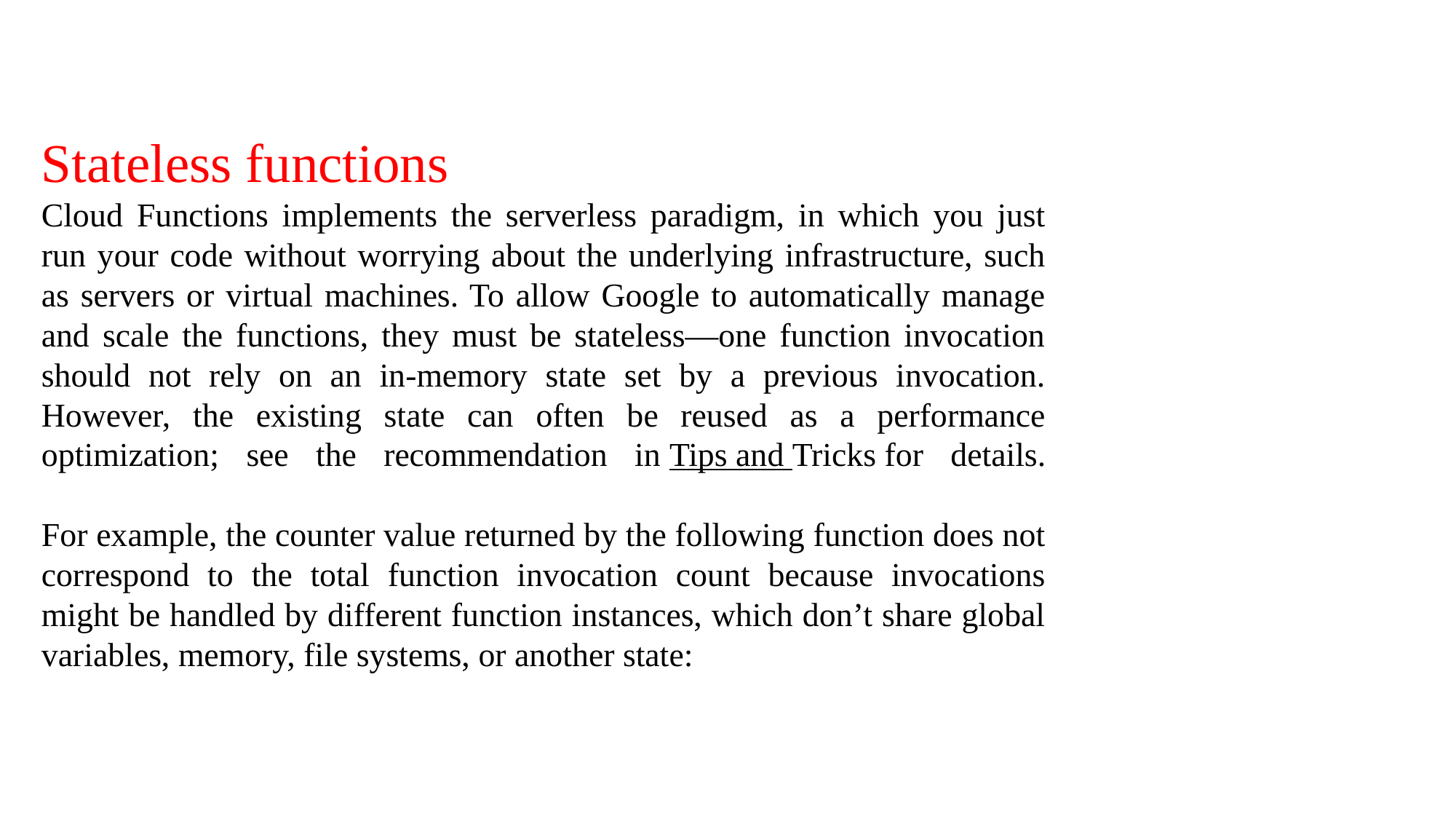

# Stateless functions
Cloud Functions implements the serverless paradigm, in which you just run your code without worrying about the underlying infrastructure, such as servers or virtual machines. To allow Google to automatically manage and scale the functions, they must be stateless—one function invocation should not rely on an in-memory state set by a previous invocation. However, the existing state can often be reused as a performance optimization; see the recommendation in Tips and Tricks for details.
For example, the counter value returned by the following function does not correspond to the total function invocation count because invocations might be handled by different function instances, which don’t share global variables, memory, file systems, or another state: